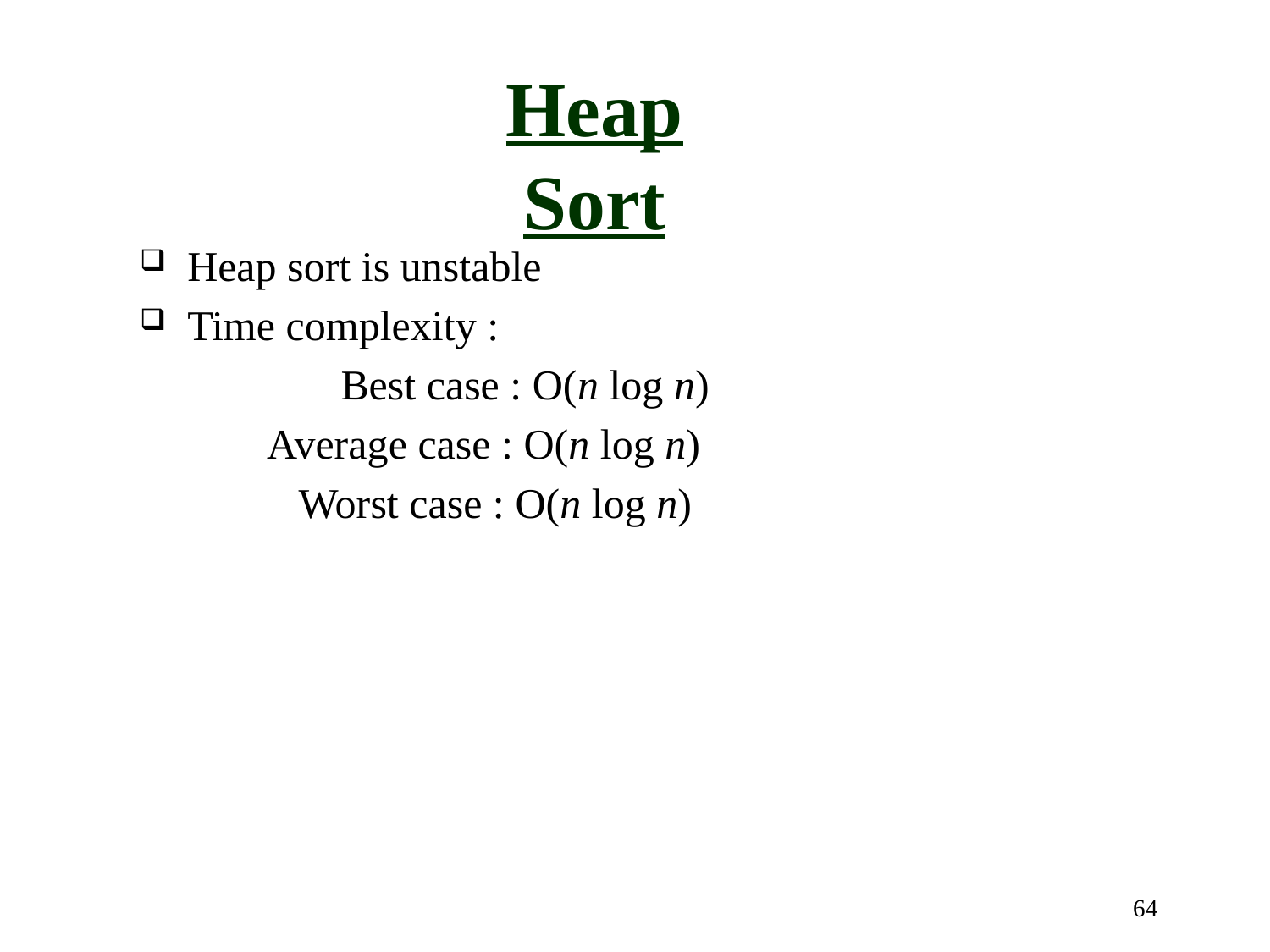

# Heap Sort
Heap sort is unstable
Time complexity :
                   Best case : O(n log n)
            Average case : O(n log n)
               Worst case : O(n log n)
64